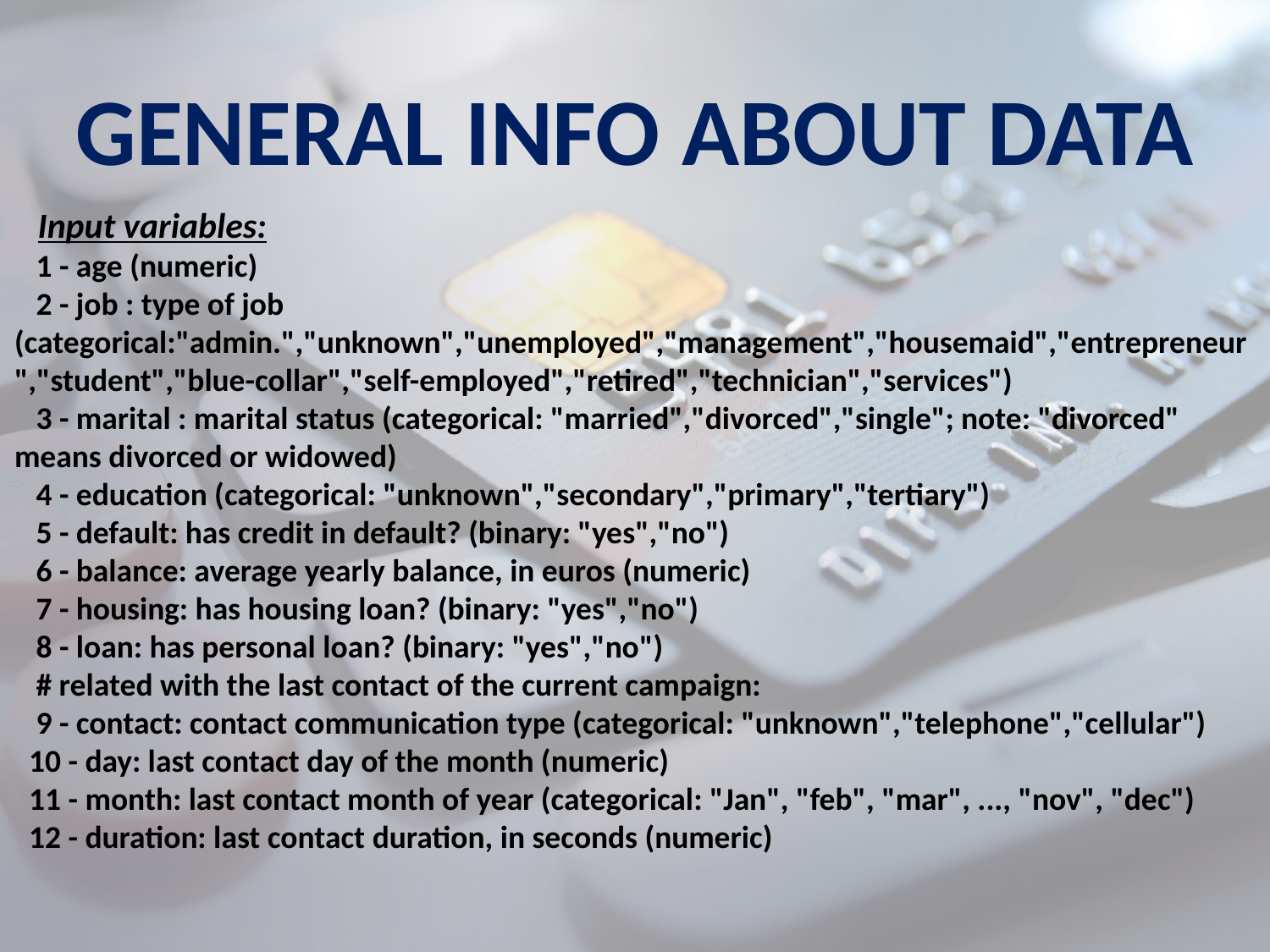

GENERAL INFO ABOUT DATA

   Input variables:
   1 - age (numeric)
   2 - job : type of job       (categorical:"admin.","unknown","unemployed","management","housemaid","entrepreneur","student","blue-collar","self-employed","retired","technician","services")
   3 - marital : marital status (categorical: "married","divorced","single"; note: "divorced" means divorced or widowed)
   4 - education (categorical: "unknown","secondary","primary","tertiary")
   5 - default: has credit in default? (binary: "yes","no")
   6 - balance: average yearly balance, in euros (numeric)
   7 - housing: has housing loan? (binary: "yes","no")
   8 - loan: has personal loan? (binary: "yes","no")
   # related with the last contact of the current campaign:
   9 - contact: contact communication type (categorical: "unknown","telephone","cellular")
  10 - day: last contact day of the month (numeric)
  11 - month: last contact month of year (categorical: "Jan", "feb", "mar", ..., "nov", "dec")
  12 - duration: last contact duration, in seconds (numeric)